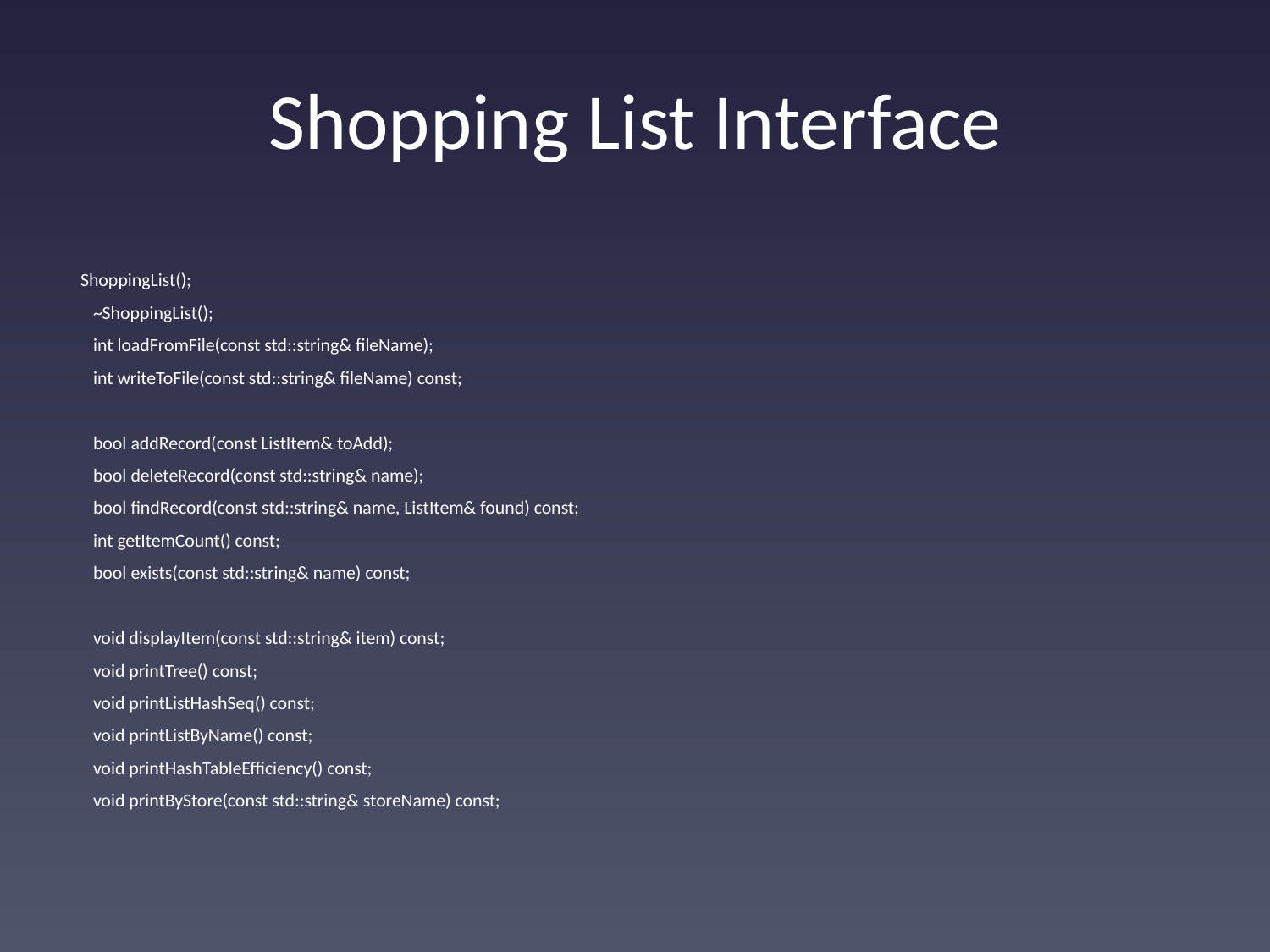

# Shopping List Interface
 ShoppingList();
    ~ShoppingList();
    int loadFromFile(const std::string& fileName);
    int writeToFile(const std::string& fileName) const;

    bool addRecord(const ListItem& toAdd);
    bool deleteRecord(const std::string& name);
    bool findRecord(const std::string& name, ListItem& found) const;
    int getItemCount() const;
    bool exists(const std::string& name) const;

    void displayItem(const std::string& item) const;
    void printTree() const;
    void printListHashSeq() const;
    void printListByName() const;
    void printHashTableEfficiency() const;
    void printByStore(const std::string& storeName) const;